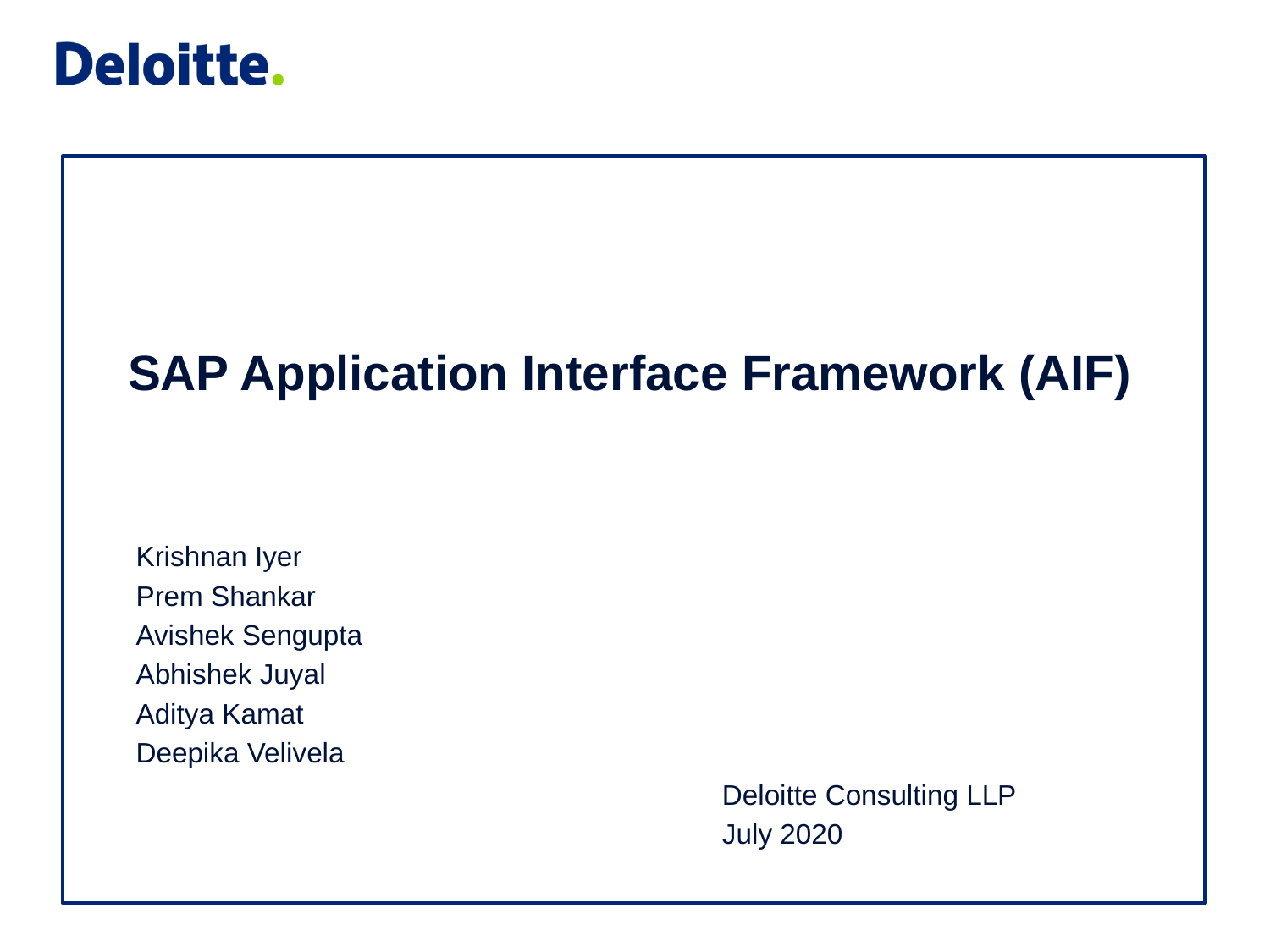

# SAP Application Interface Framework (AIF)
Krishnan Iyer
Prem Shankar
Avishek Sengupta
Abhishek Juyal
Aditya Kamat
Deepika Velivela
Deloitte Consulting LLP
July 2020